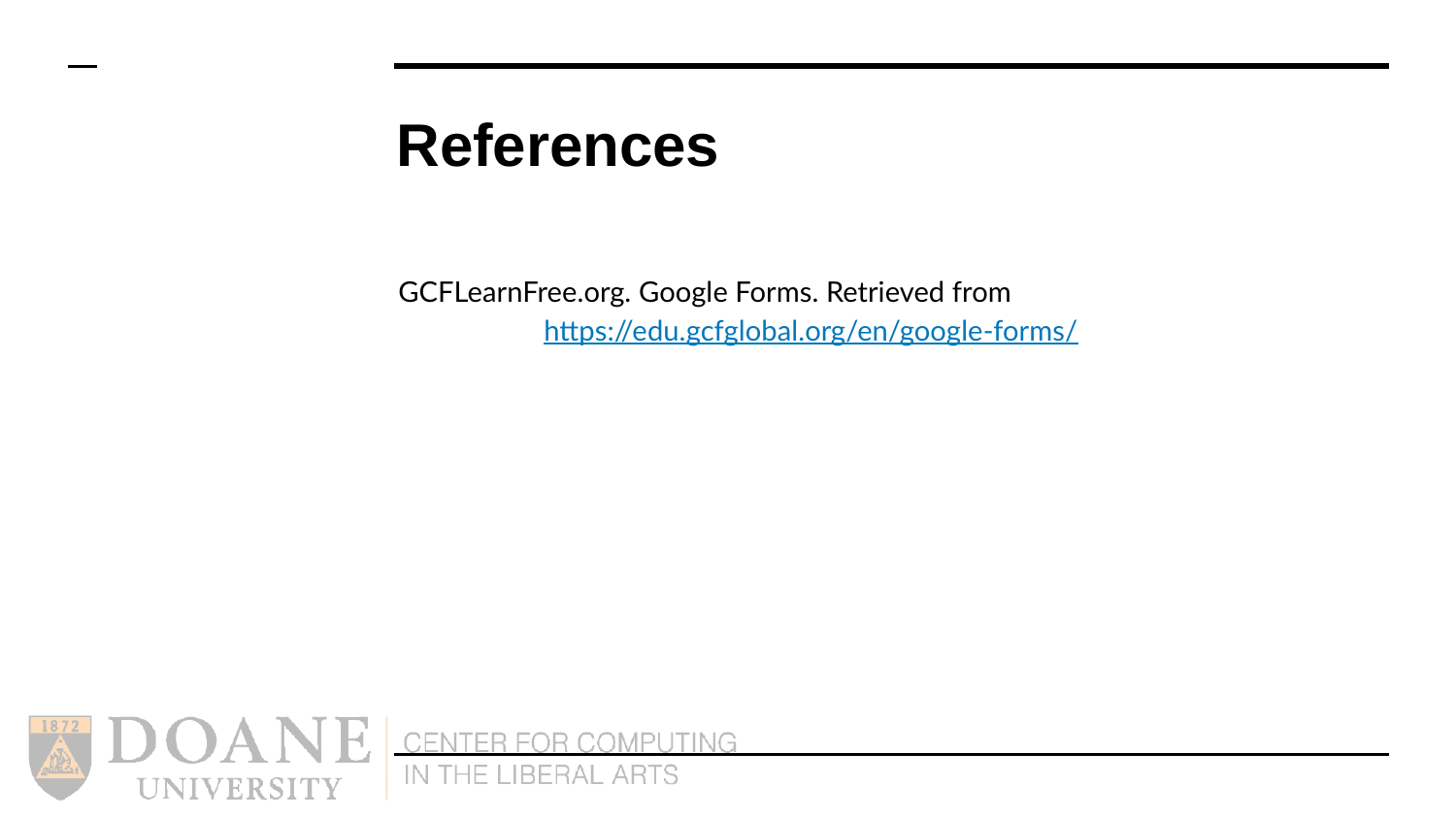

# References
GCFLearnFree.org. Google Forms. Retrieved from https://edu.gcfglobal.org/en/google-forms/